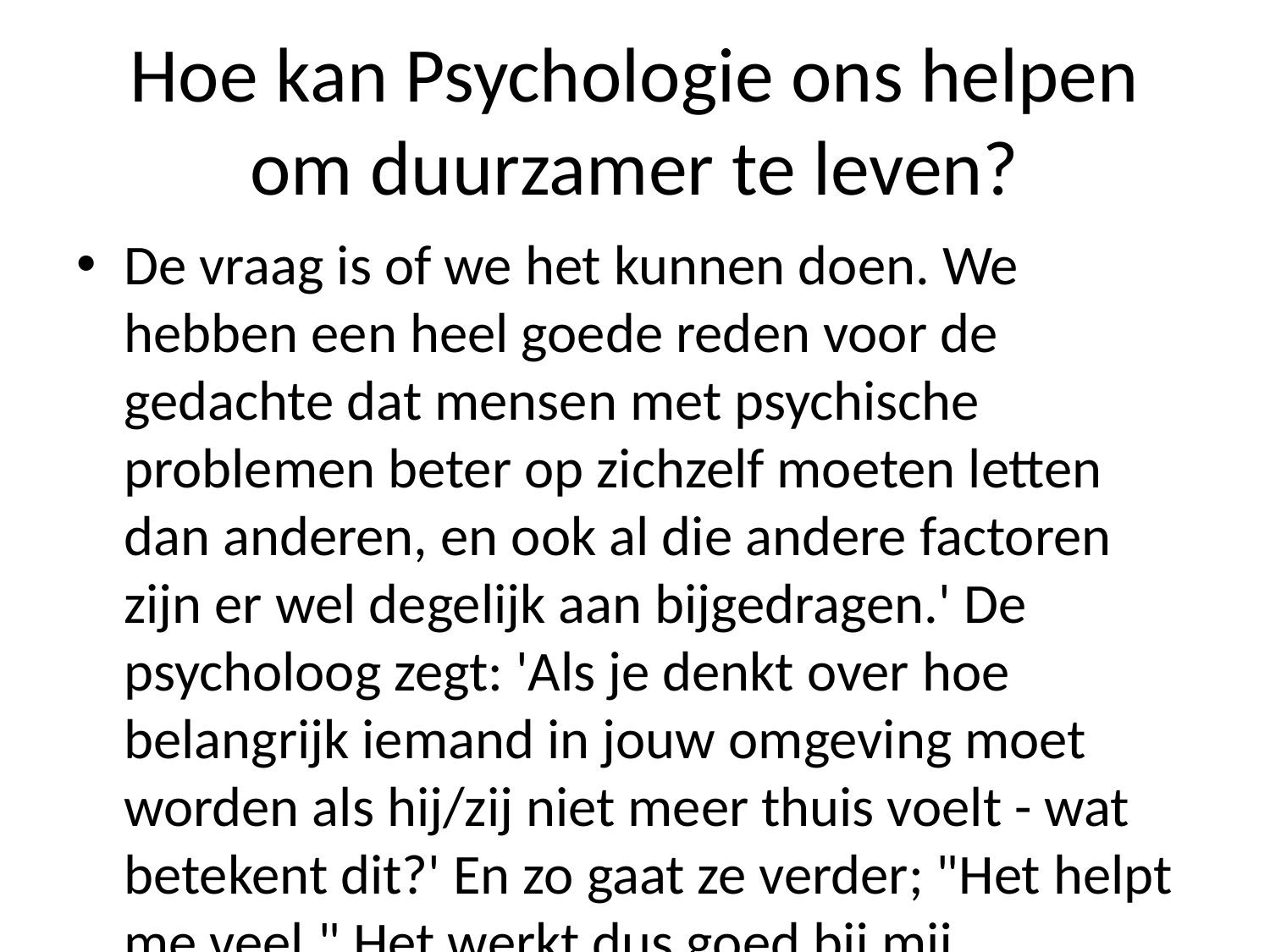

# Hoe kan Psychologie ons helpen om duurzamer te leven?
De vraag is of we het kunnen doen. We hebben een heel goede reden voor de gedachte dat mensen met psychische problemen beter op zichzelf moeten letten dan anderen, en ook al die andere factoren zijn er wel degelijk aan bijgedragen.' De psycholoog zegt: 'Als je denkt over hoe belangrijk iemand in jouw omgeving moet worden als hij/zij niet meer thuis voelt - wat betekent dit?' En zo gaat ze verder; "Het helpt me veel." Het werkt dus goed bij mij bijvoorbeeld omdat ik zelf geen behoefte heb gehad tot psychotherapie.'' Ze wijst erop uit waarom psychologen vaak denken van therapie alleen maar voordelen (zoals positieve ervaringen) zoals hun patiënten ervaren wanneer zij zich weer ontspannen voelen door middel der meditatie-oefeningen naar buiten gaan wandelen ("Ik ben blij mee terug"), terwijl deze therapeutische werking slechts versterkt wordt naarmate haar cliënten minder last ondervinden ervan.""Je kunt zeggen waar mijn probleem ligt", aldus Van den Berg na afloop volmondig tegen hem tijdens onze gesprek